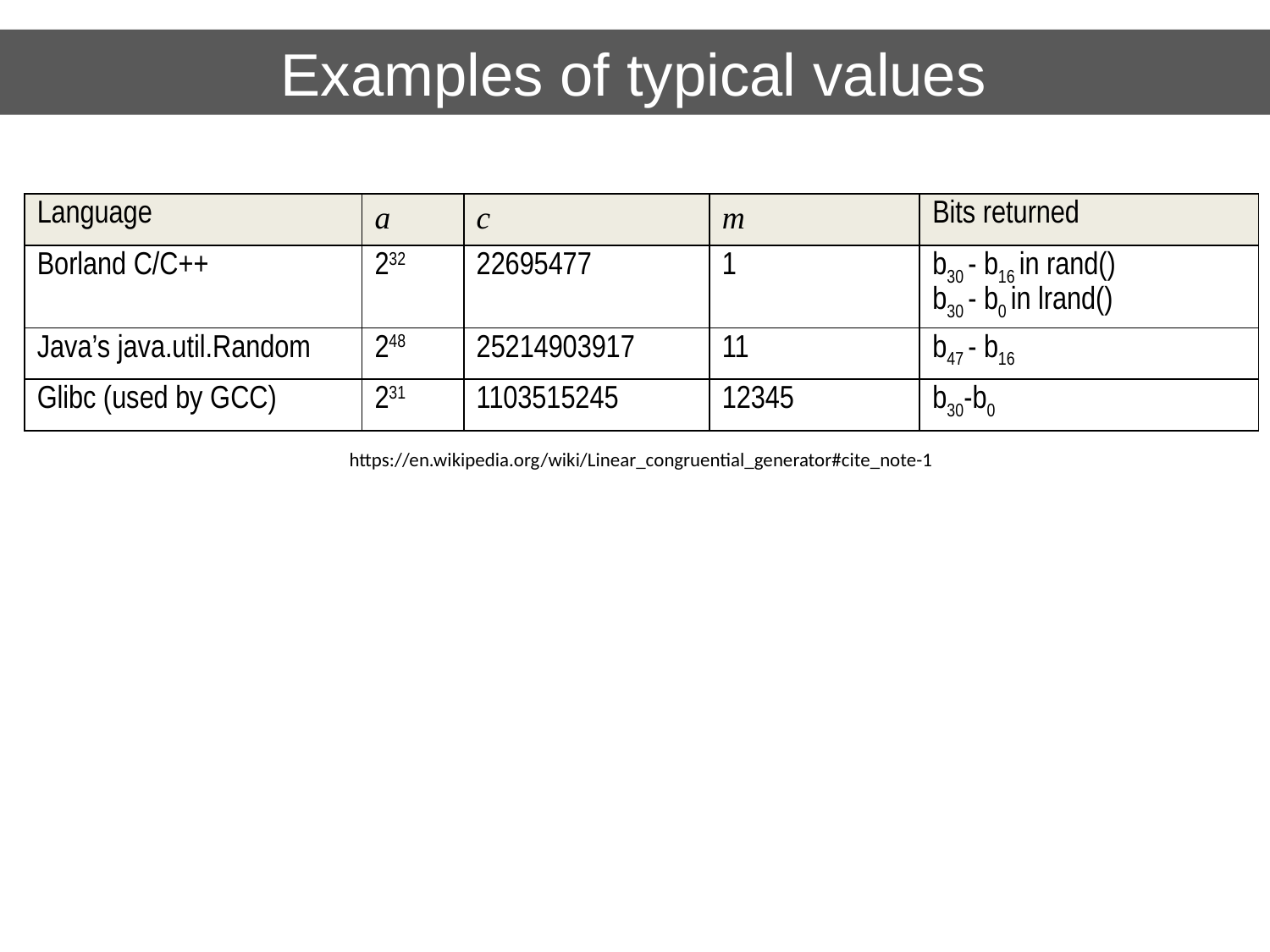

# Examples of typical values
| Language | a | c | m | Bits returned |
| --- | --- | --- | --- | --- |
| Borland C/C++ | 232 | 22695477 | 1 | b30 - b16 in rand() b30 - b0 in lrand() |
| Java’s java.util.Random | 248 | 25214903917 | 11 | b47 - b16 |
| Glibc (used by GCC) | 231 | 1103515245 | 12345 | b30-b0 |
https://en.wikipedia.org/wiki/Linear_congruential_generator#cite_note-1